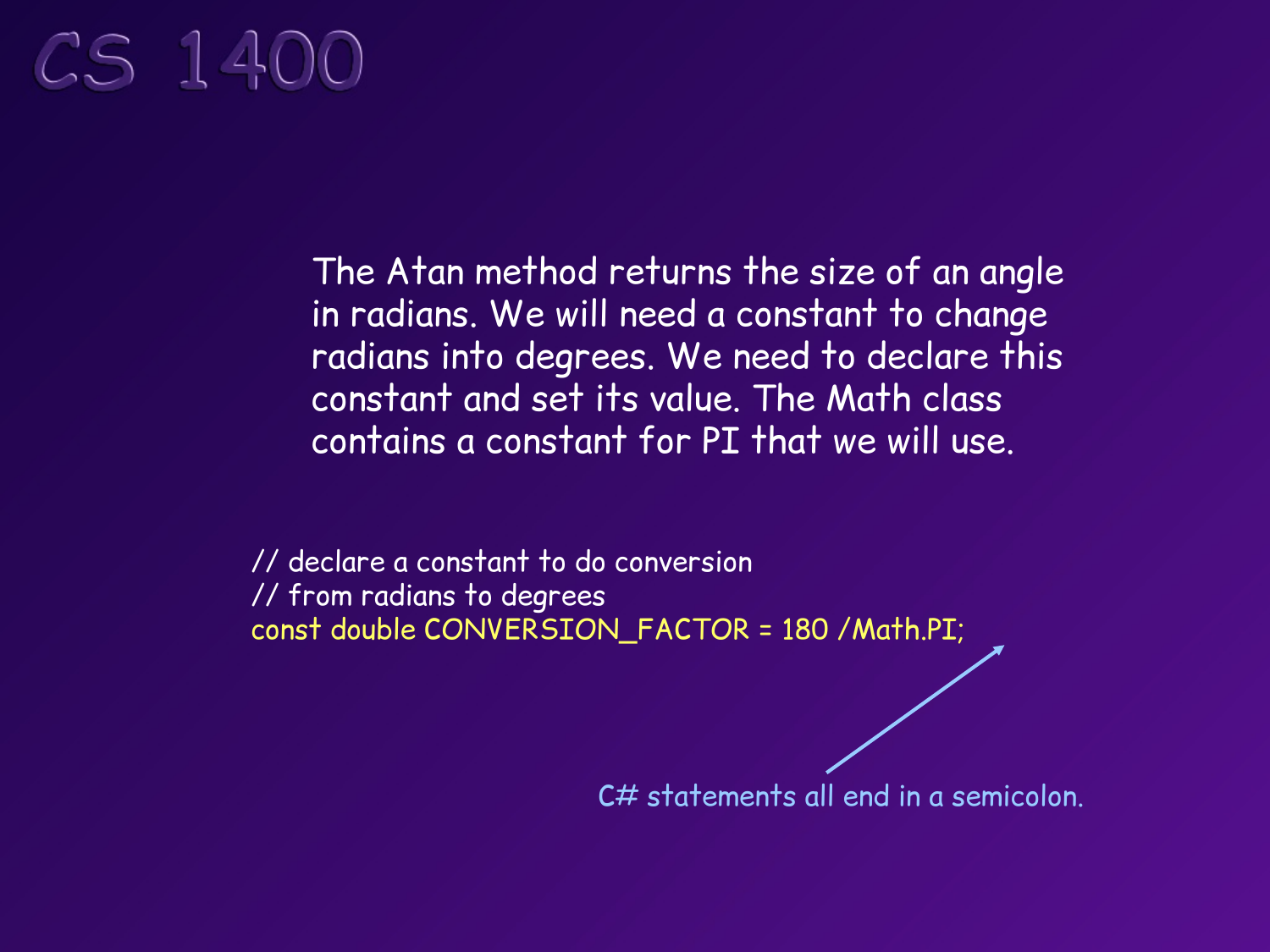

The Atan method returns the size of an angle
in radians. We will need a constant to change
radians into degrees. We need to declare this
constant and set its value. The Math class
contains a constant for PI that we will use.
// declare a constant to do conversion
// from radians to degrees
const double CONVERSION_FACTOR = 180 /Math.PI;

C# statements all end in a semicolon.